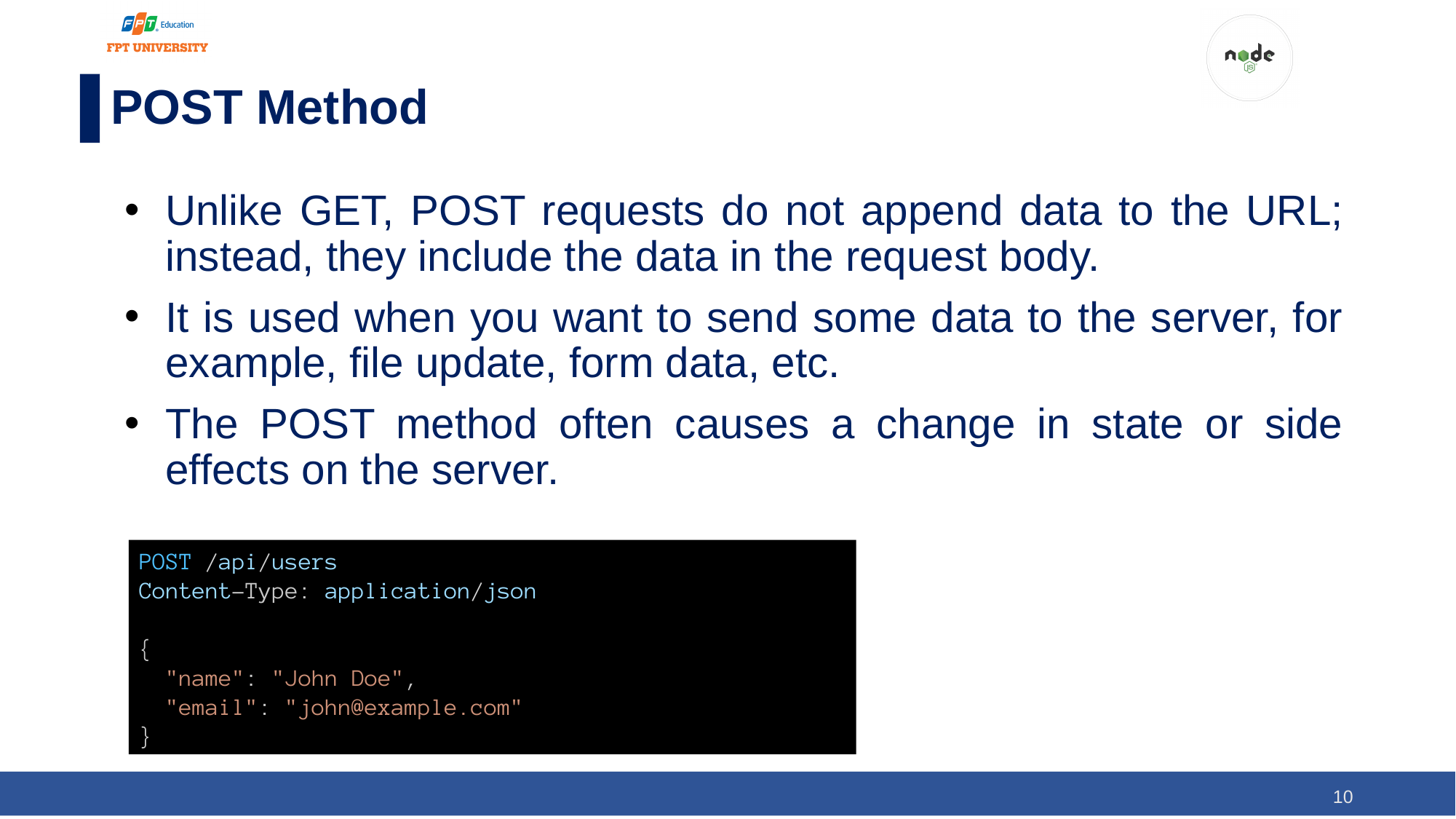

# POST Method
Unlike GET, POST requests do not append data to the URL; instead, they include the data in the request body.
It is used when you want to send some data to the server, for example, file update, form data, etc.
The POST method often causes a change in state or side effects on the server.
POST /api/users
Content-Type: application/json
{
  "name": "John Doe",
  "email": "john@example.com"
}
10